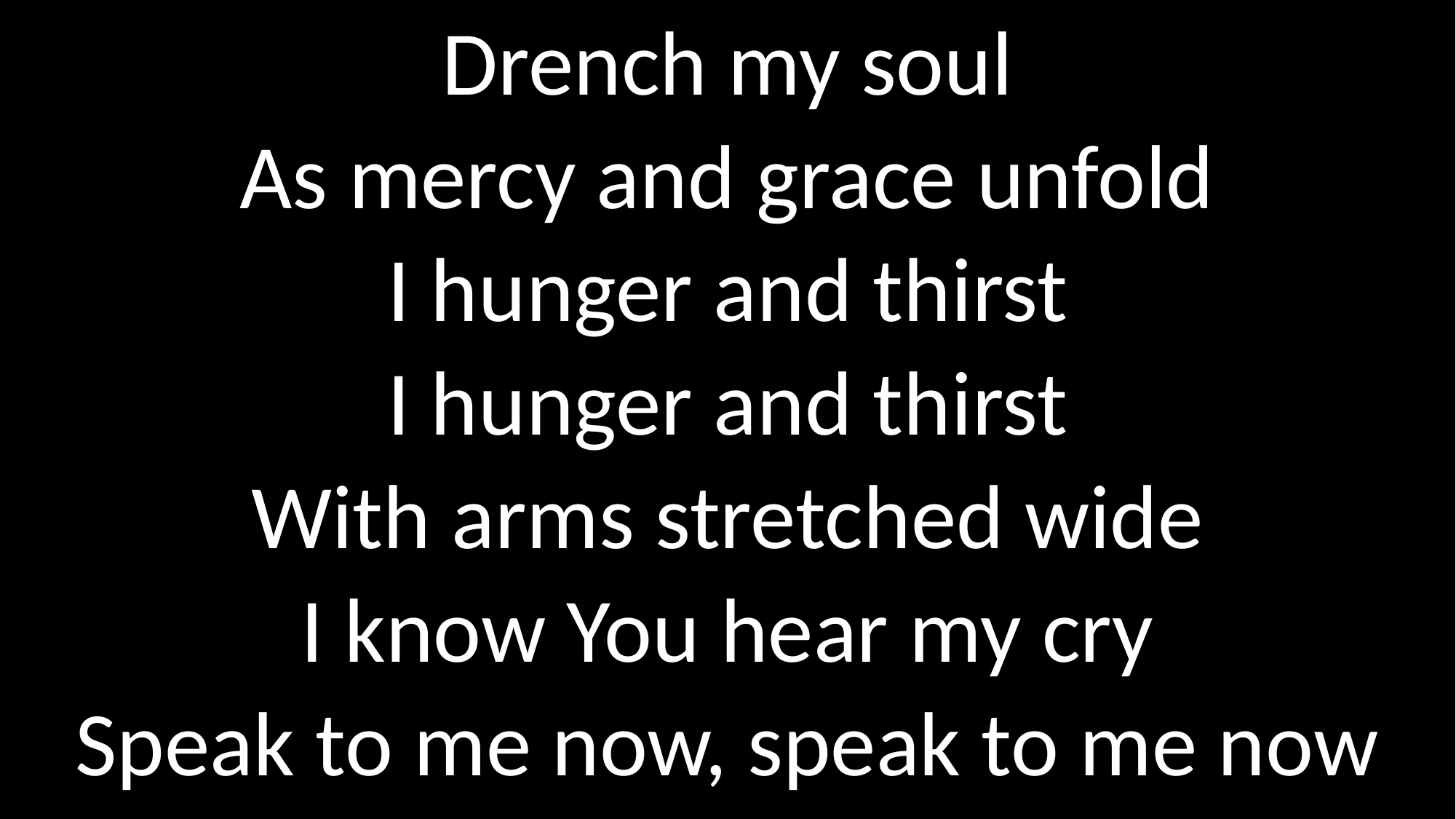

Drench my soul
As mercy and grace unfold
I hunger and thirst
I hunger and thirst
With arms stretched wide
I know You hear my cry
Speak to me now, speak to me now